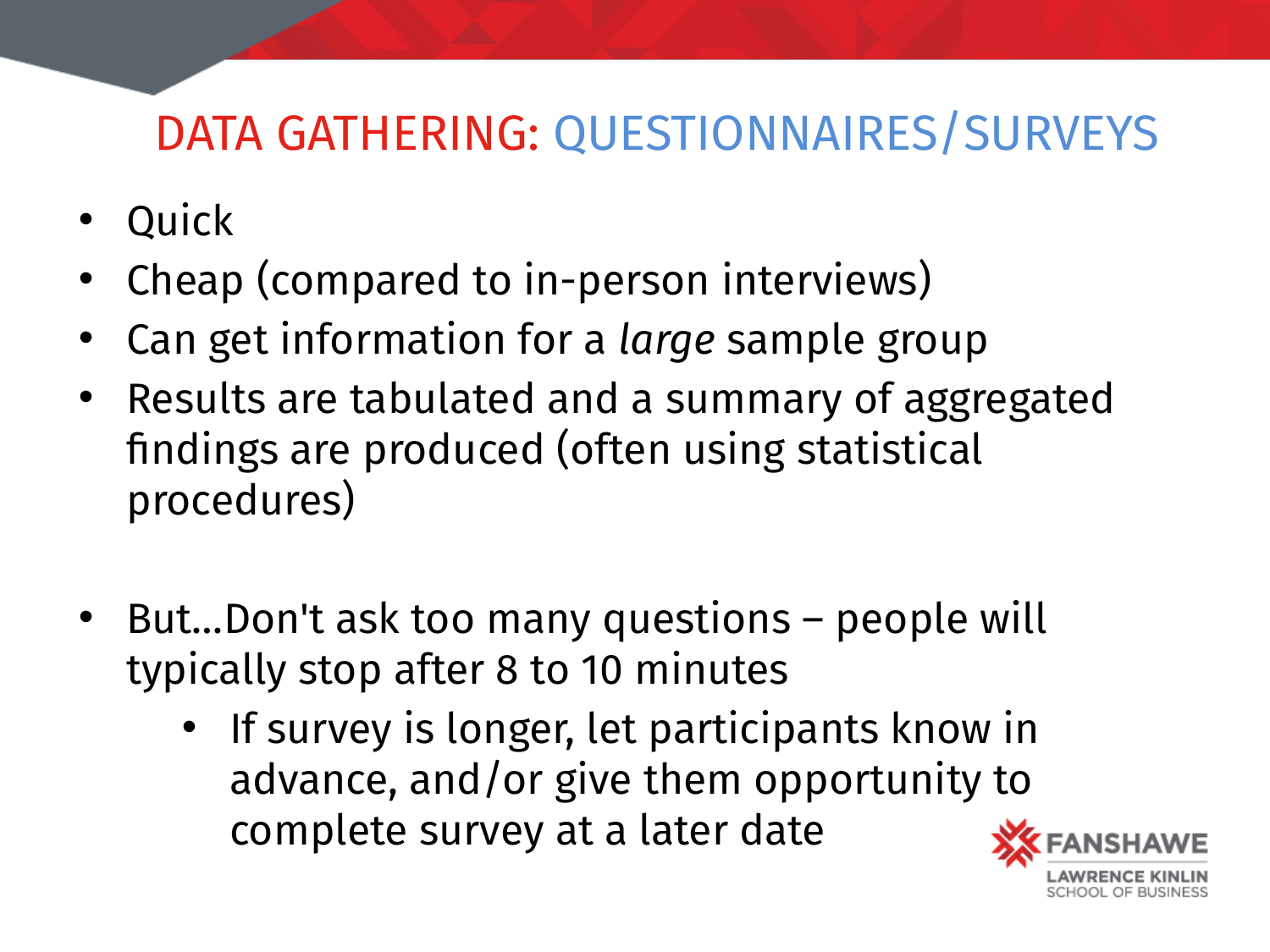

# Data gathering: Questionnaires/Surveys
Quick
Cheap (compared to in-person interviews)
Can get information for a large sample group
Results are tabulated and a summary of aggregated findings are produced (often using statistical procedures)

But…Don't ask too many questions – people will typically stop after 8 to 10 minutes
If survey is longer, let participants know in advance, and/or give them opportunity to complete survey at a later date